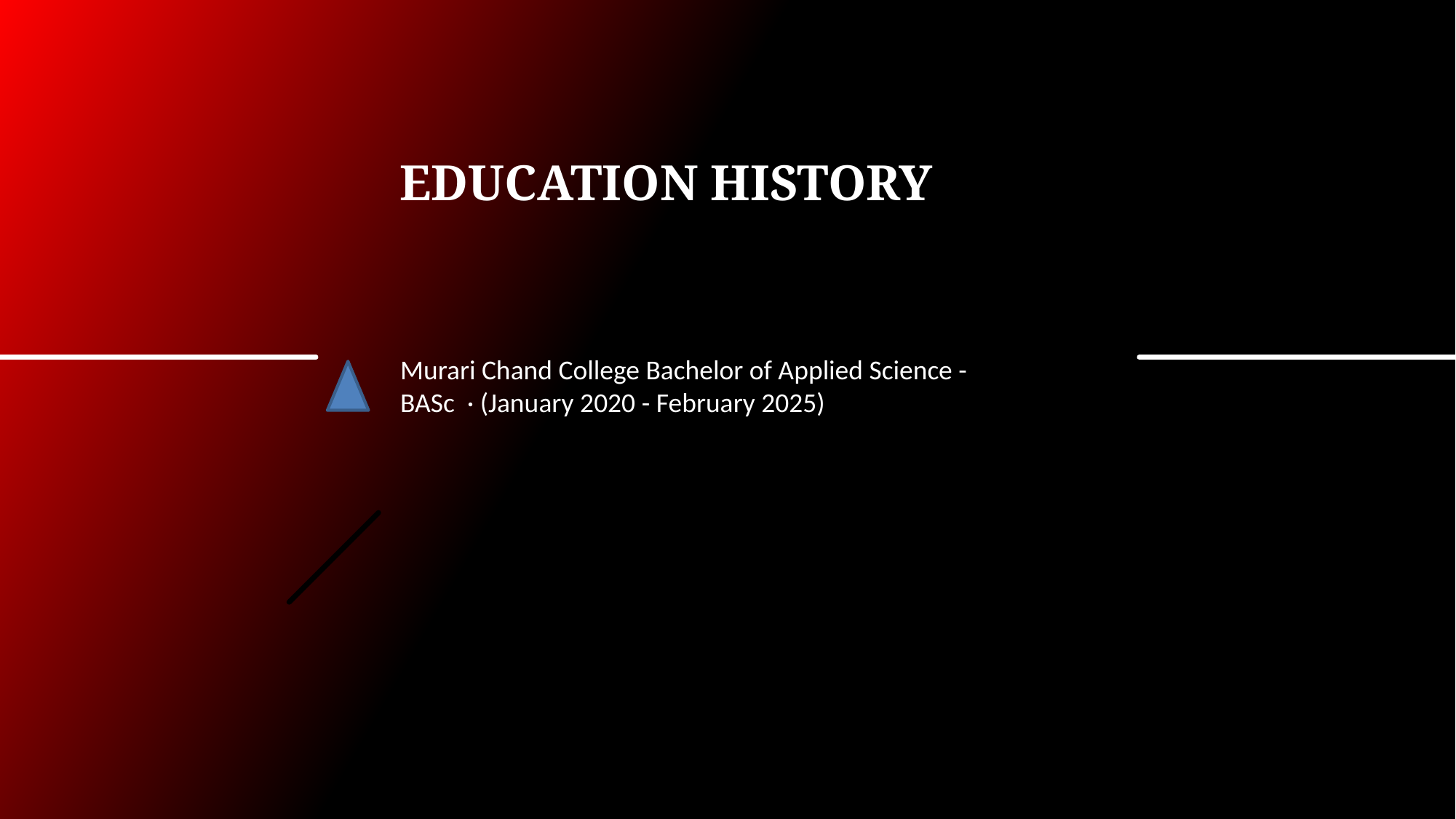

EDUCATION HISTORY
Murari Chand College Bachelor of Applied Science - BASc  · (January 2020 - February 2025)